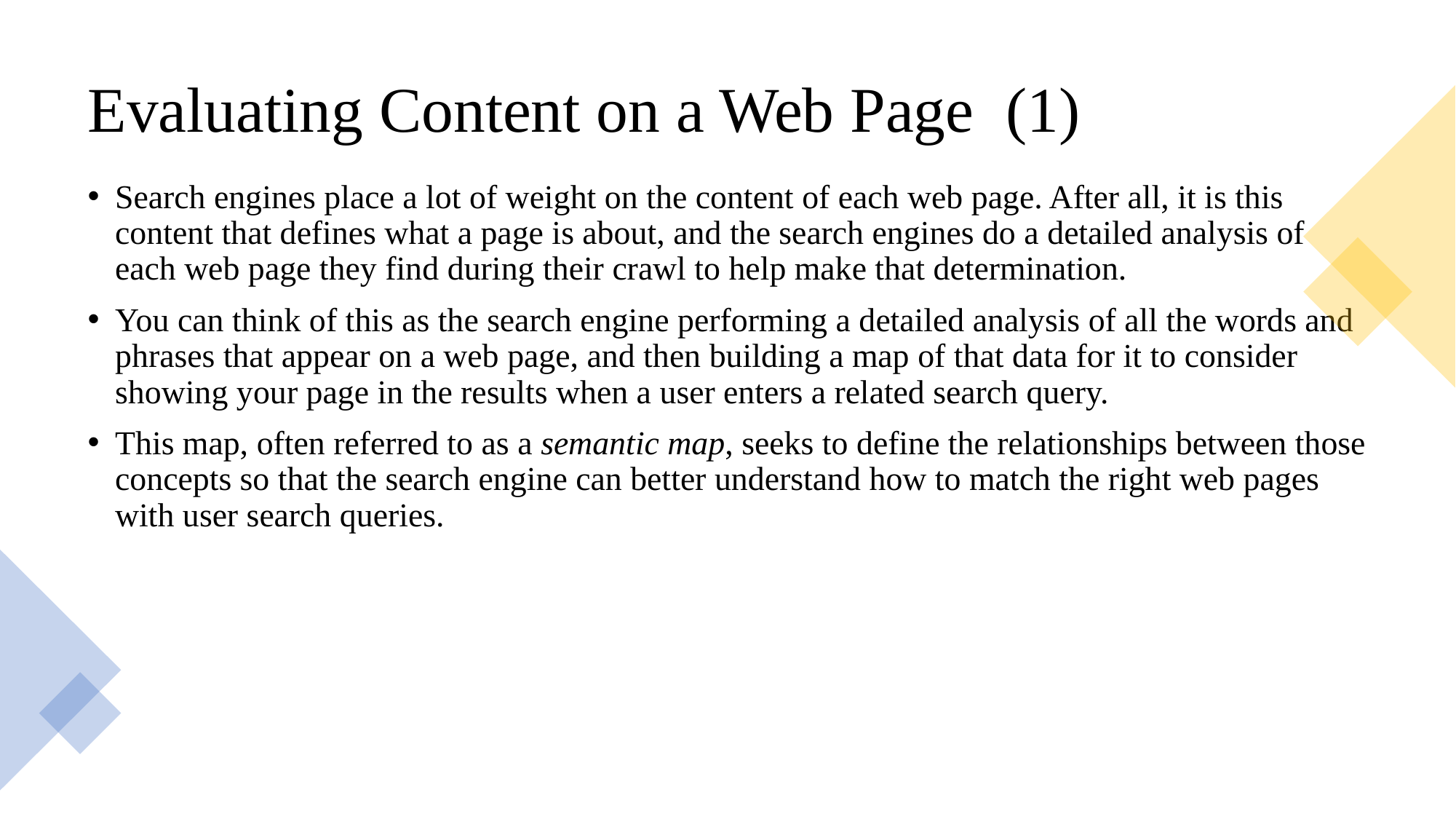

# Evaluating Content on a Web Page  (1)

Search engines place a lot of weight on the content of each web page. After all, it is this content that defines what a page is about, and the search engines do a detailed analysis of each web page they find during their crawl to help make that determination.
You can think of this as the search engine performing a detailed analysis of all the words and phrases that appear on a web page, and then building a map of that data for it to consider showing your page in the results when a user enters a related search query.
This map, often referred to as a semantic map, seeks to define the relationships between those concepts so that the search engine can better understand how to match the right web pages with user search queries.